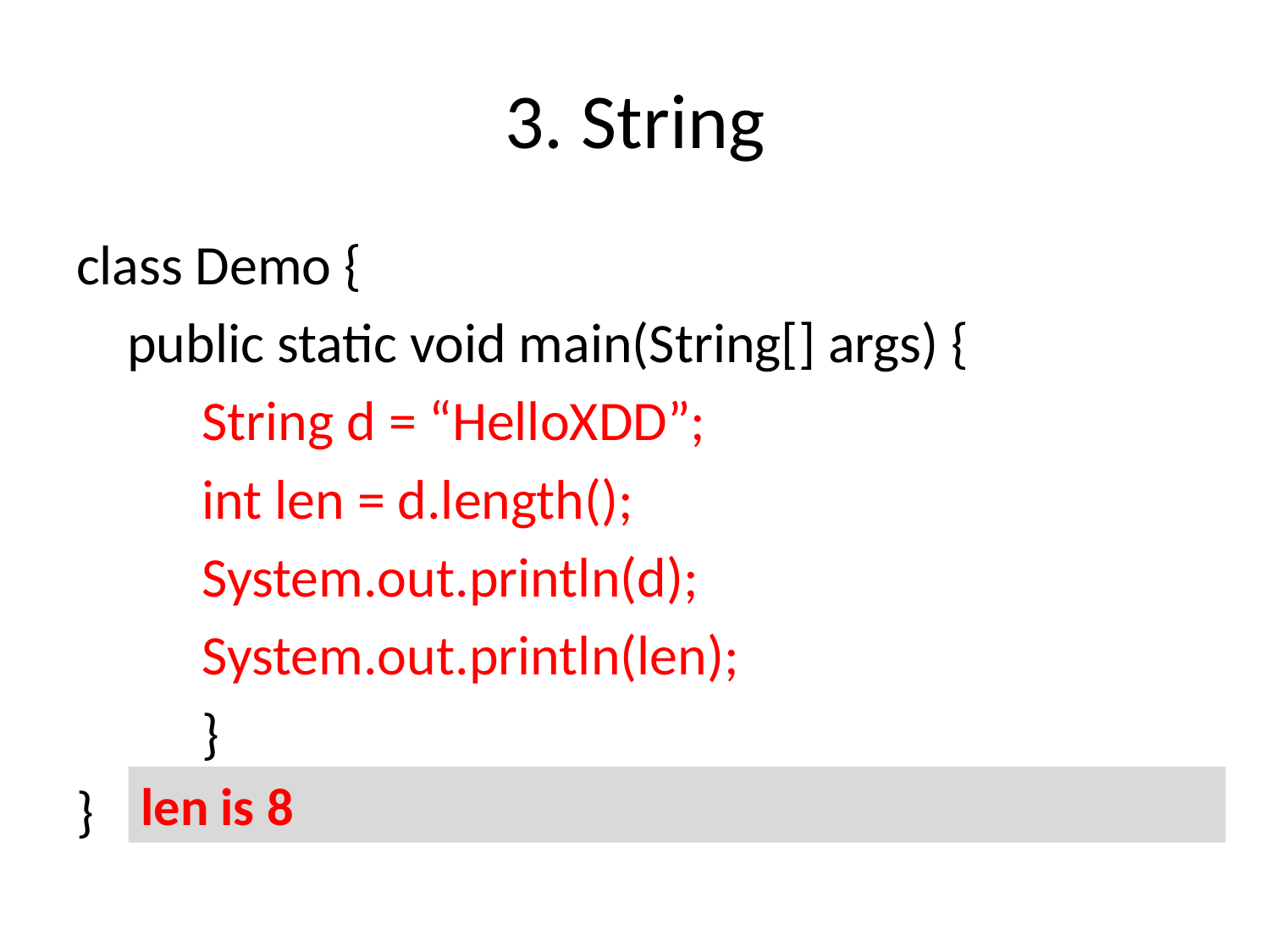

# 3. String
class Demo {
    public static void main(String[] args) {
        	String d = “HelloXDD”;
		int len = d.length();
		System.out.println(d);
		System.out.println(len);
	}
}
len is 8